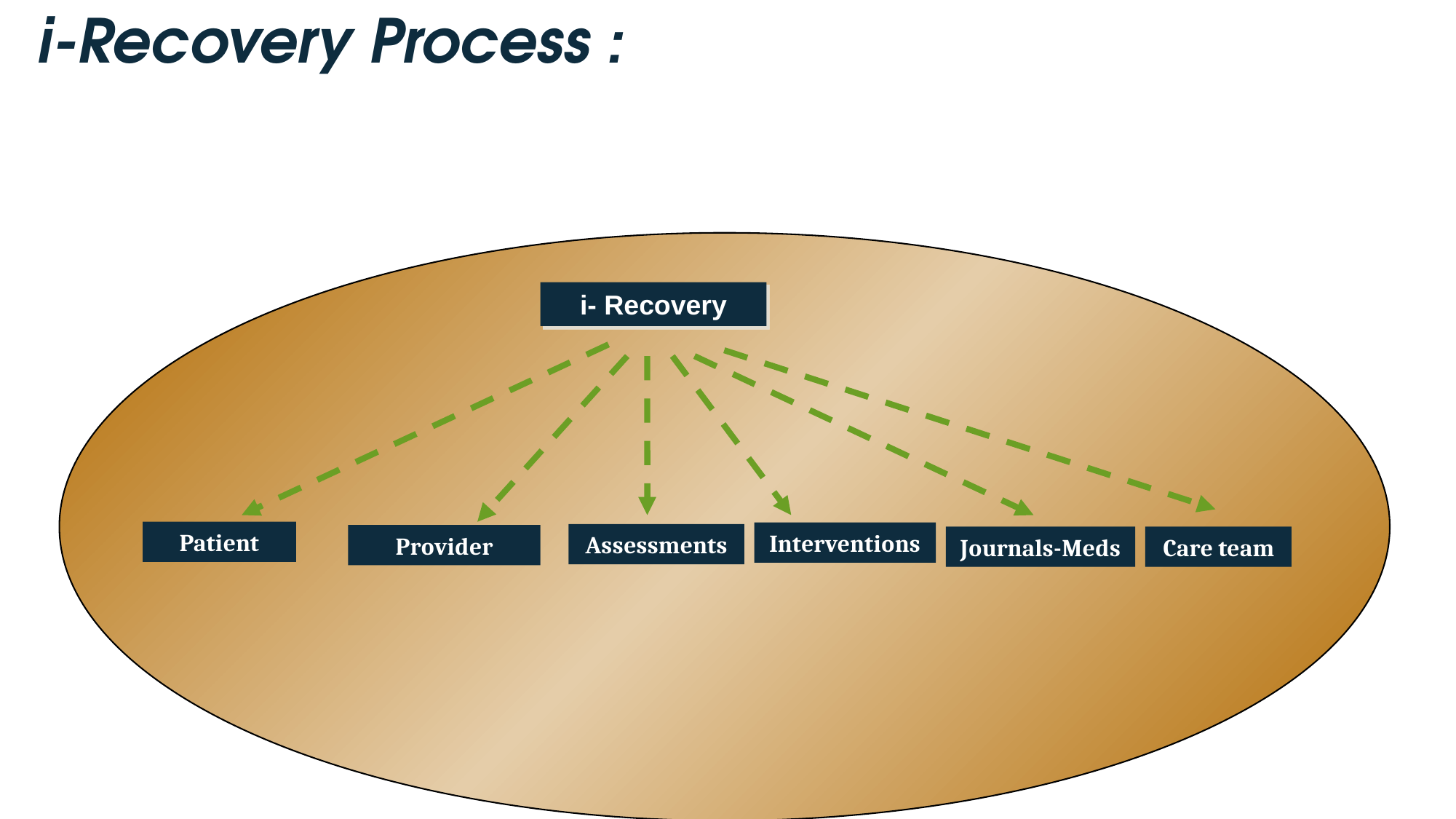

i-Recovery Process :

i- Recovery

Patient
Interventions
Assessments
Provider
Care team
Journals-Meds